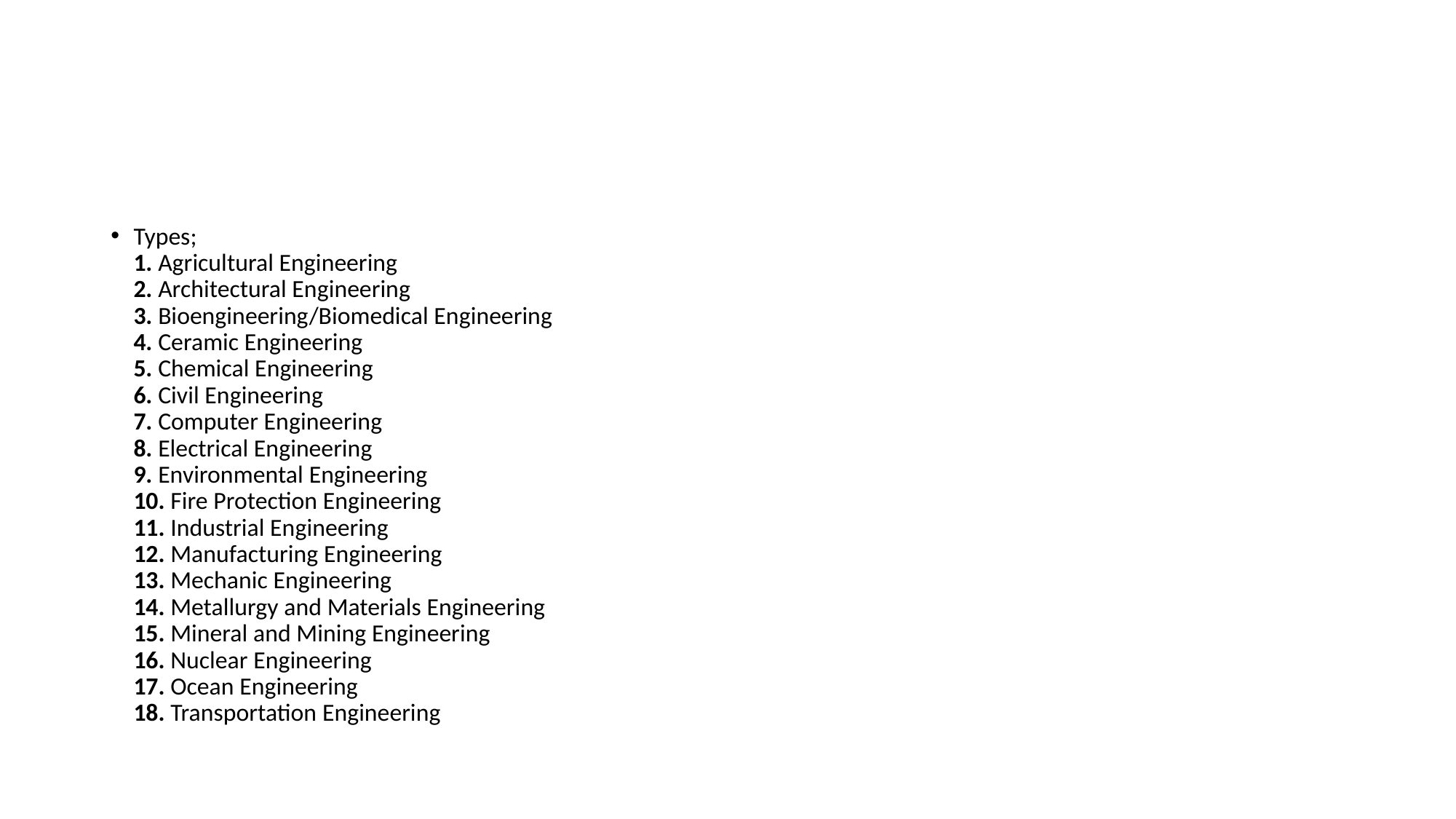

Types;
1. Agricultural Engineering
2. Architectural Engineering
3. Bioengineering/Biomedical Engineering
4. Ceramic Engineering
5. Chemical Engineering
6. Civil Engineering
7. Computer Engineering
8. Electrical Engineering
9. Environmental Engineering
10. Fire Protection Engineering
11. Industrial Engineering
12. Manufacturing Engineering
13. Mechanic Engineering
14. Metallurgy and Materials Engineering
15. Mineral and Mining Engineering
16. Nuclear Engineering
17. Ocean Engineering
18. Transportation Engineering